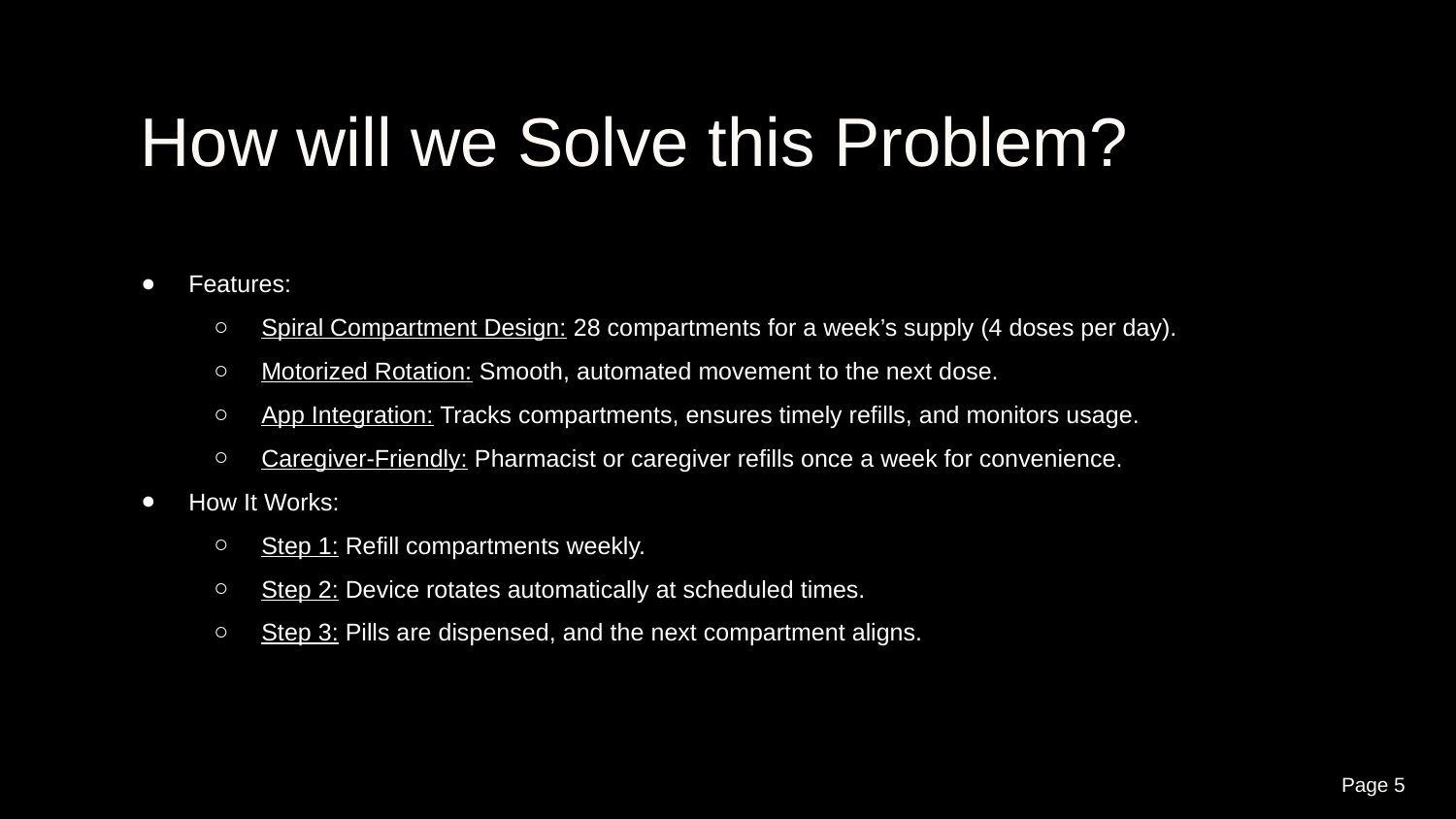

How will we Solve this Problem?
Features:
Spiral Compartment Design: 28 compartments for a week’s supply (4 doses per day).
Motorized Rotation: Smooth, automated movement to the next dose.
App Integration: Tracks compartments, ensures timely refills, and monitors usage.
Caregiver-Friendly: Pharmacist or caregiver refills once a week for convenience.
How It Works:
Step 1: Refill compartments weekly.
Step 2: Device rotates automatically at scheduled times.
Step 3: Pills are dispensed, and the next compartment aligns.